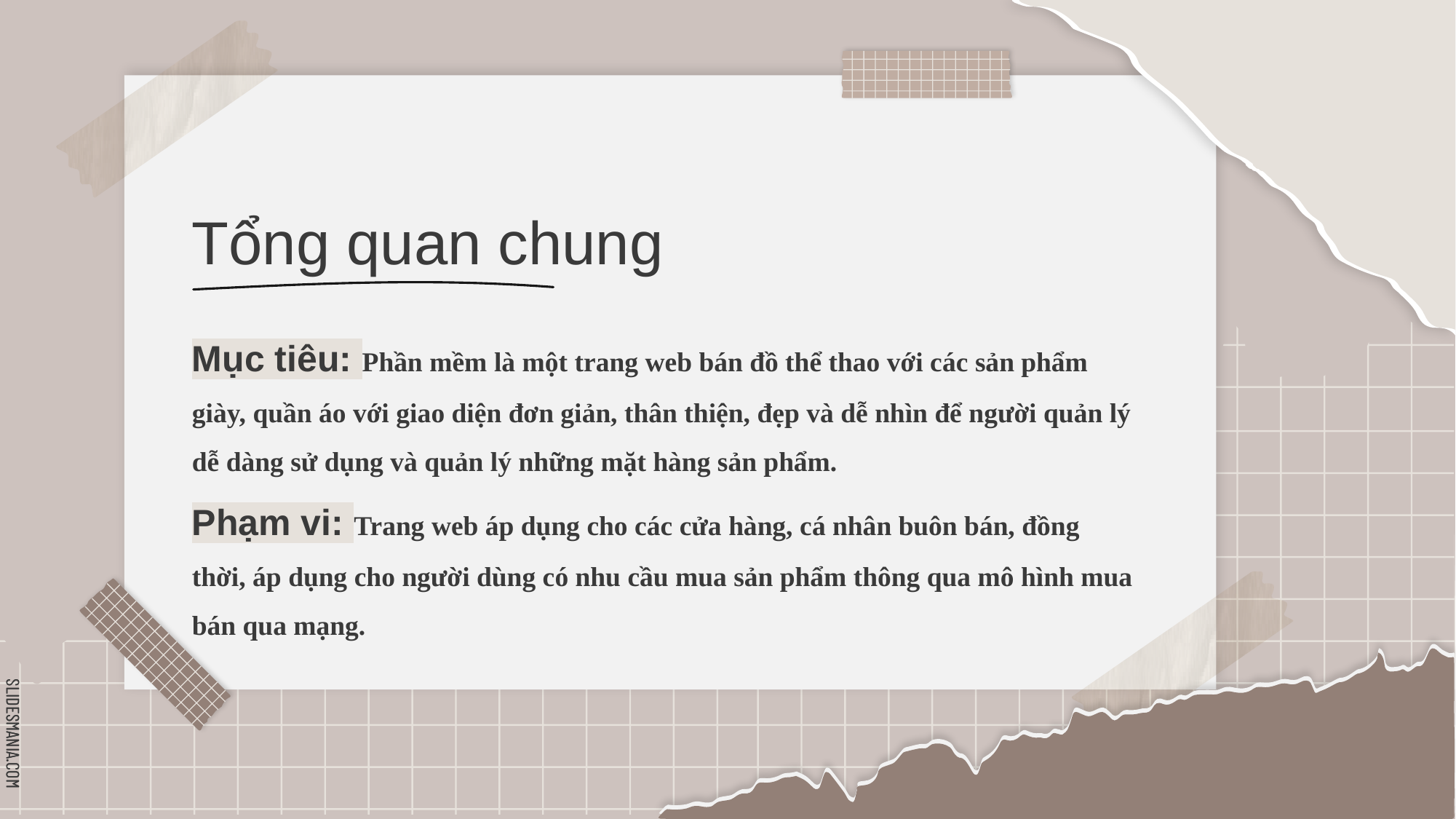

# Tổng quan chung

Mục tiêu: Phần mềm là một trang web bán đồ thể thao với các sản phẩm giày, quần áo với giao diện đơn giản, thân thiện, đẹp và dễ nhìn để người quản lý dễ dàng sử dụng và quản lý những mặt hàng sản phẩm.
Phạm vi: Trang web áp dụng cho các cửa hàng, cá nhân buôn bán, đồng thời, áp dụng cho người dùng có nhu cầu mua sản phẩm thông qua mô hình mua bán qua mạng.